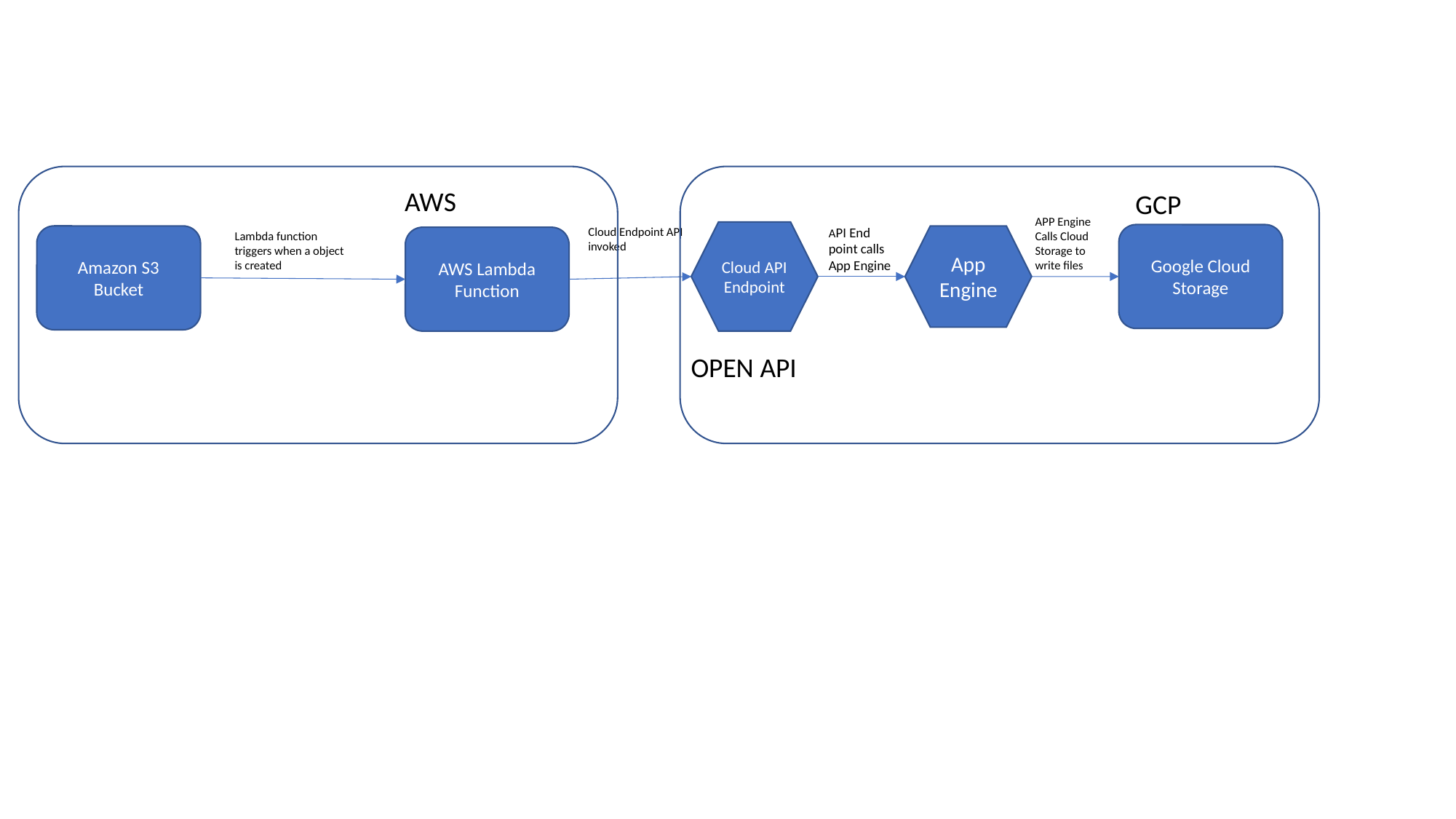

AWS
GCP
APP Engine
Calls Cloud Storage to write files
Cloud Endpoint API invoked
API End point calls App Engine
Cloud API Endpoint
Lambda function triggers when a object is created
Google Cloud Storage
Amazon S3 Bucket
App Engine
AWS Lambda Function
OPEN API